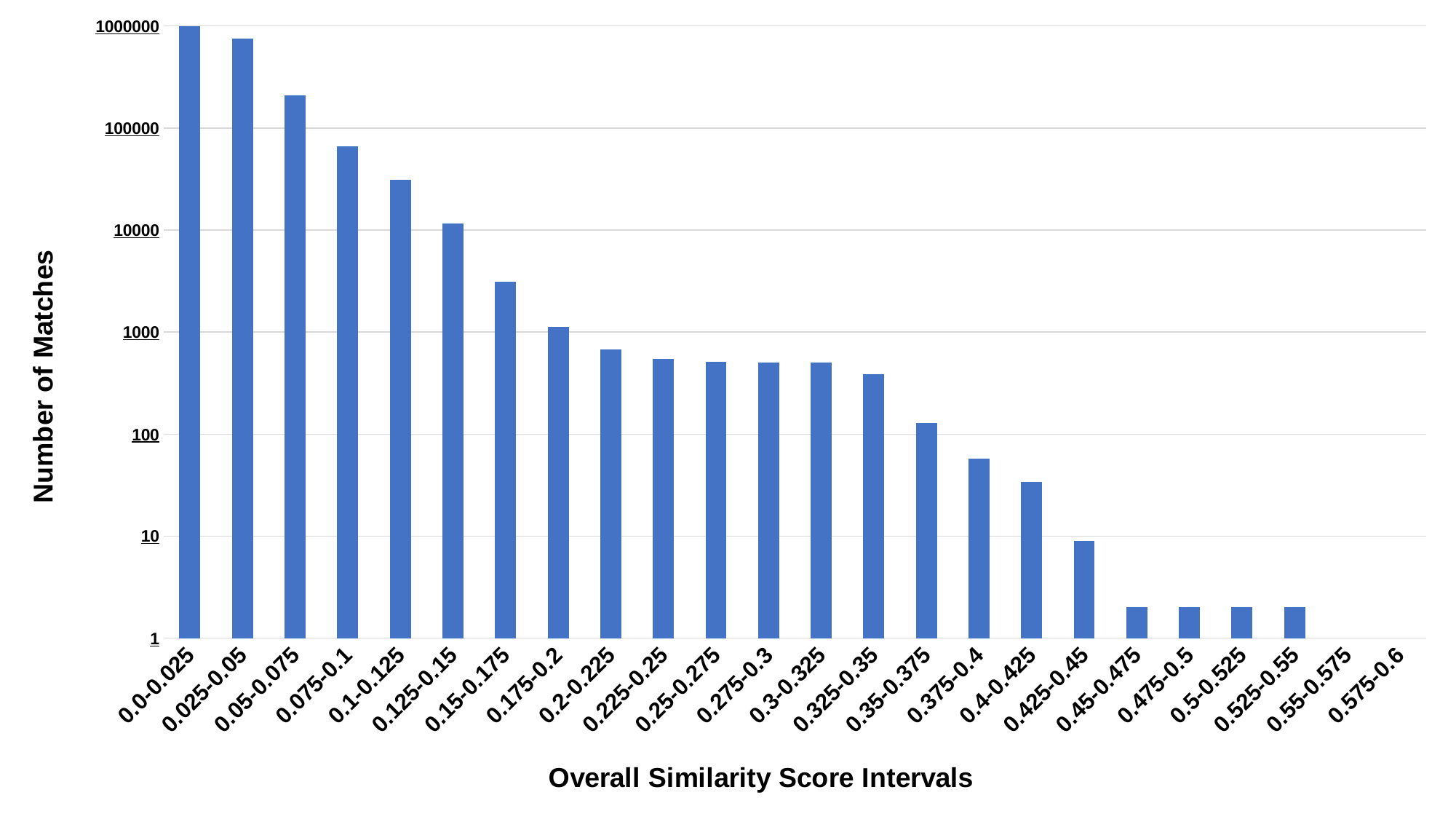

### Chart

| Category |  |
|---|---|
| 0.0-0.025 | 1041749.0 |
| 0.025-0.05 | 758252.0 |
| 0.05-0.075 | 208480.0 |
| 0.075-0.1 | 65673.0 |
| 0.1-0.125 | 31096.0 |
| 0.125-0.15 | 11611.0 |
| 0.15-0.175 | 3132.0 |
| 0.175-0.2 | 1126.0 |
| 0.2-0.225 | 679.0 |
| 0.225-0.25 | 550.0 |
| 0.25-0.275 | 511.0 |
| 0.275-0.3 | 500.0 |
| 0.3-0.325 | 499.0 |
| 0.325-0.35 | 387.0 |
| 0.35-0.375 | 128.0 |
| 0.375-0.4 | 57.0 |
| 0.4-0.425 | 34.0 |
| 0.425-0.45 | 9.0 |
| 0.45-0.475 | 2.0 |
| 0.475-0.5 | 2.0 |
| 0.5-0.525 | 2.0 |
| 0.525-0.55 | 2.0 |
| 0.55-0.575 | 1.0 |
| 0.575-0.6 | 1.0 |